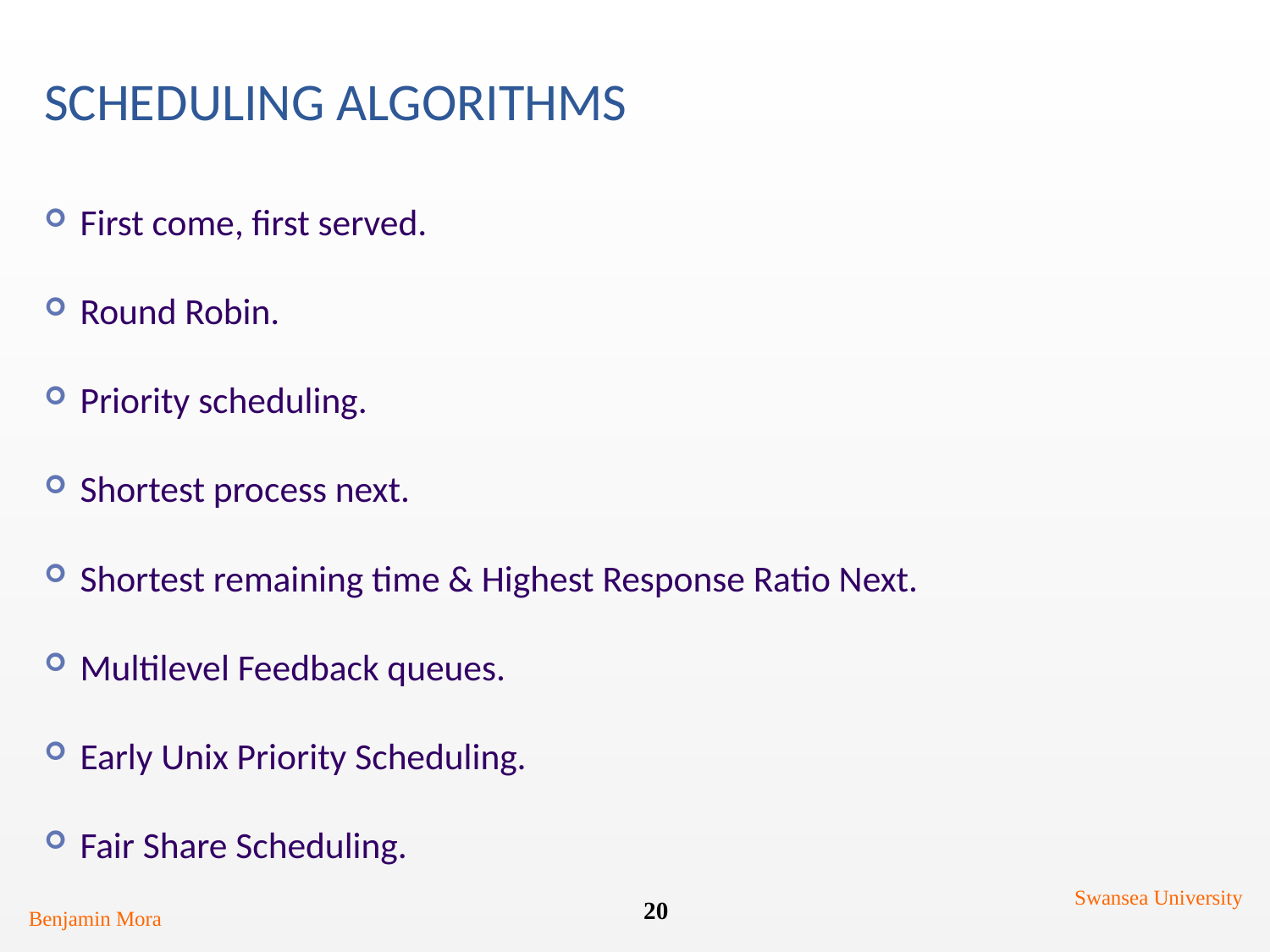

# Scheduling Algorithms

First come, first served.

Round Robin.

Priority scheduling.

Shortest process next.

Shortest remaining time & Highest Response Ratio Next.

Multilevel Feedback queues.

Early Unix Priority Scheduling.

Fair Share Scheduling.
Swansea University
20
Benjamin Mora